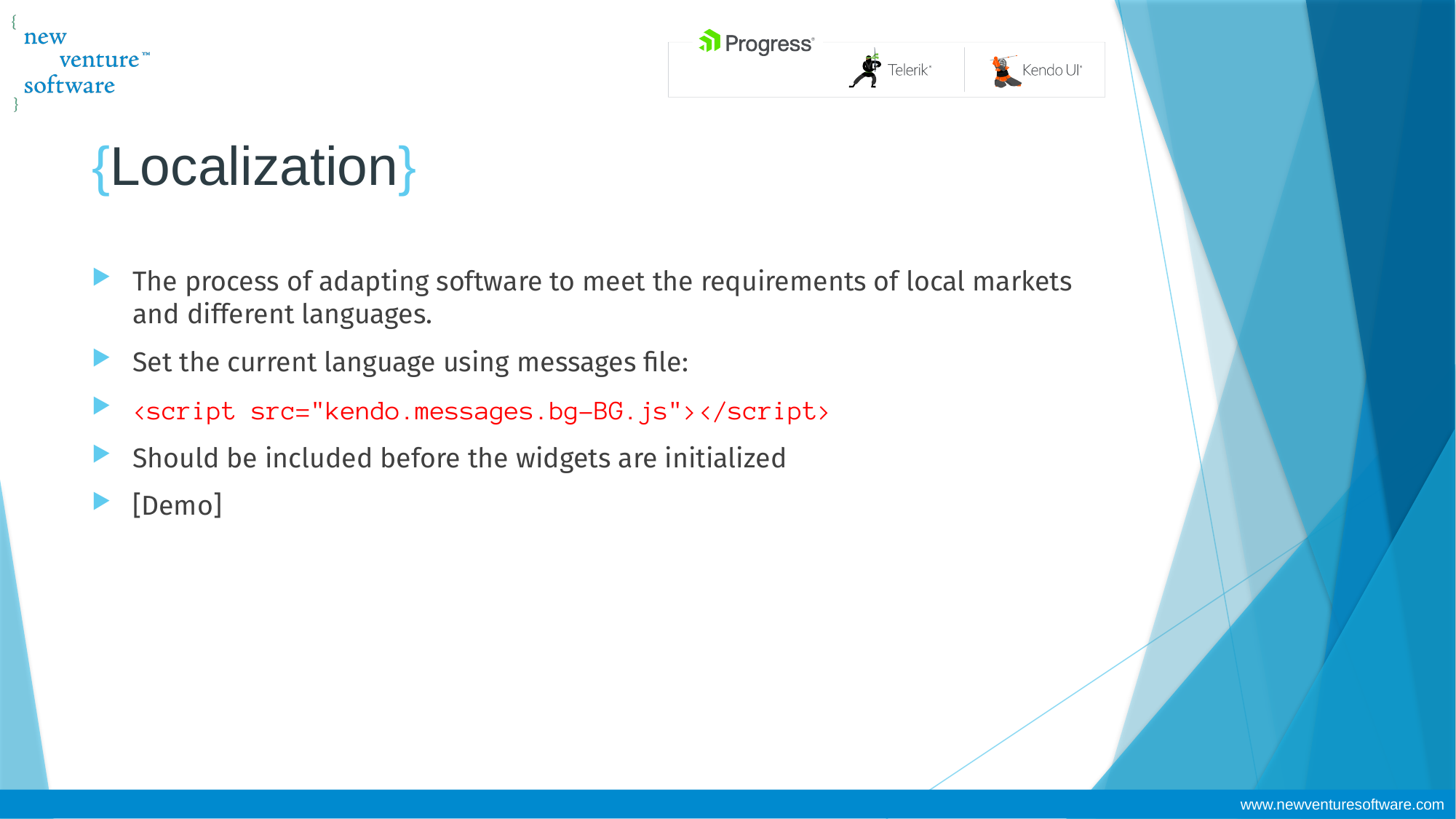

# {Localization}
The process of adapting software to meet the requirements of local markets and different languages.
Set the current language using messages file:
<script src="kendo.messages.bg-BG.js"></script>
Should be included before the widgets are initialized
[Demo]